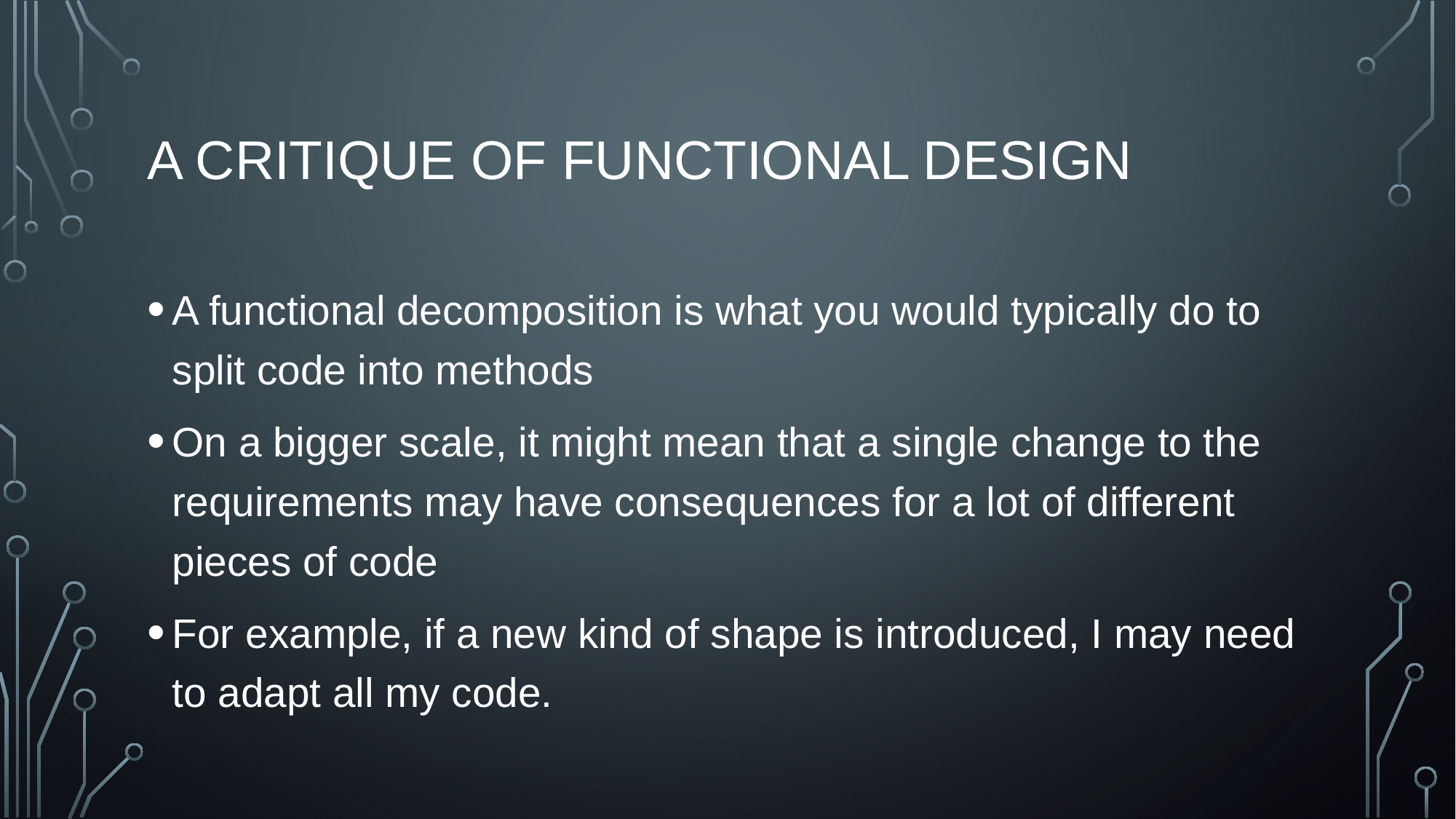

# A critique of functional design
A functional decomposition is what you would typically do to split code into methods
On a bigger scale, it might mean that a single change to the requirements may have consequences for a lot of different pieces of code
For example, if a new kind of shape is introduced, I may need to adapt all my code.